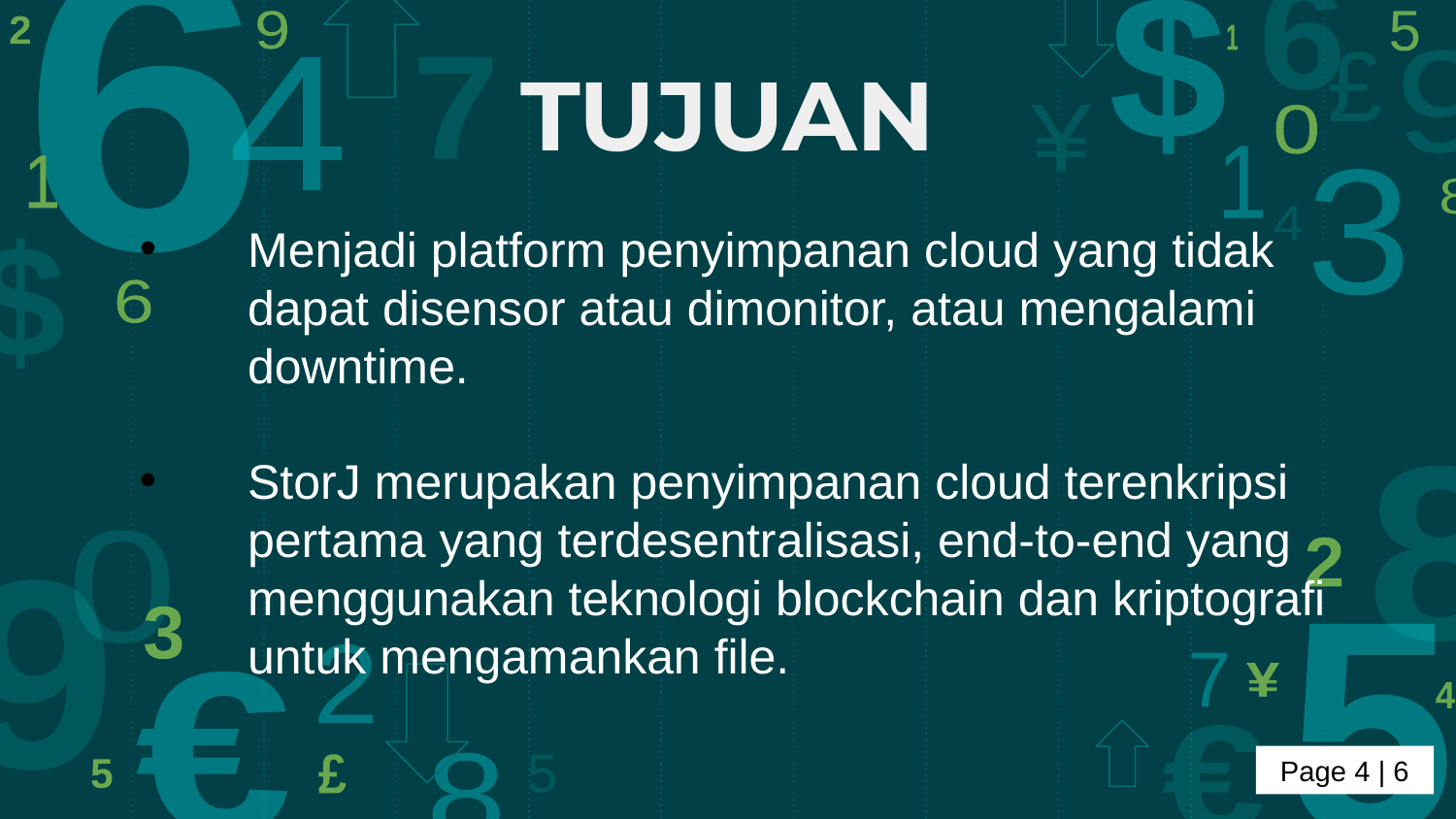

# TUJUAN
Menjadi platform penyimpanan cloud yang tidak dapat disensor atau dimonitor, atau mengalami downtime.

StorJ merupakan penyimpanan cloud terenkripsi pertama yang terdesentralisasi, end-to-end yang menggunakan teknologi blockchain dan kriptografi untuk mengamankan file.

Page 4 | 6